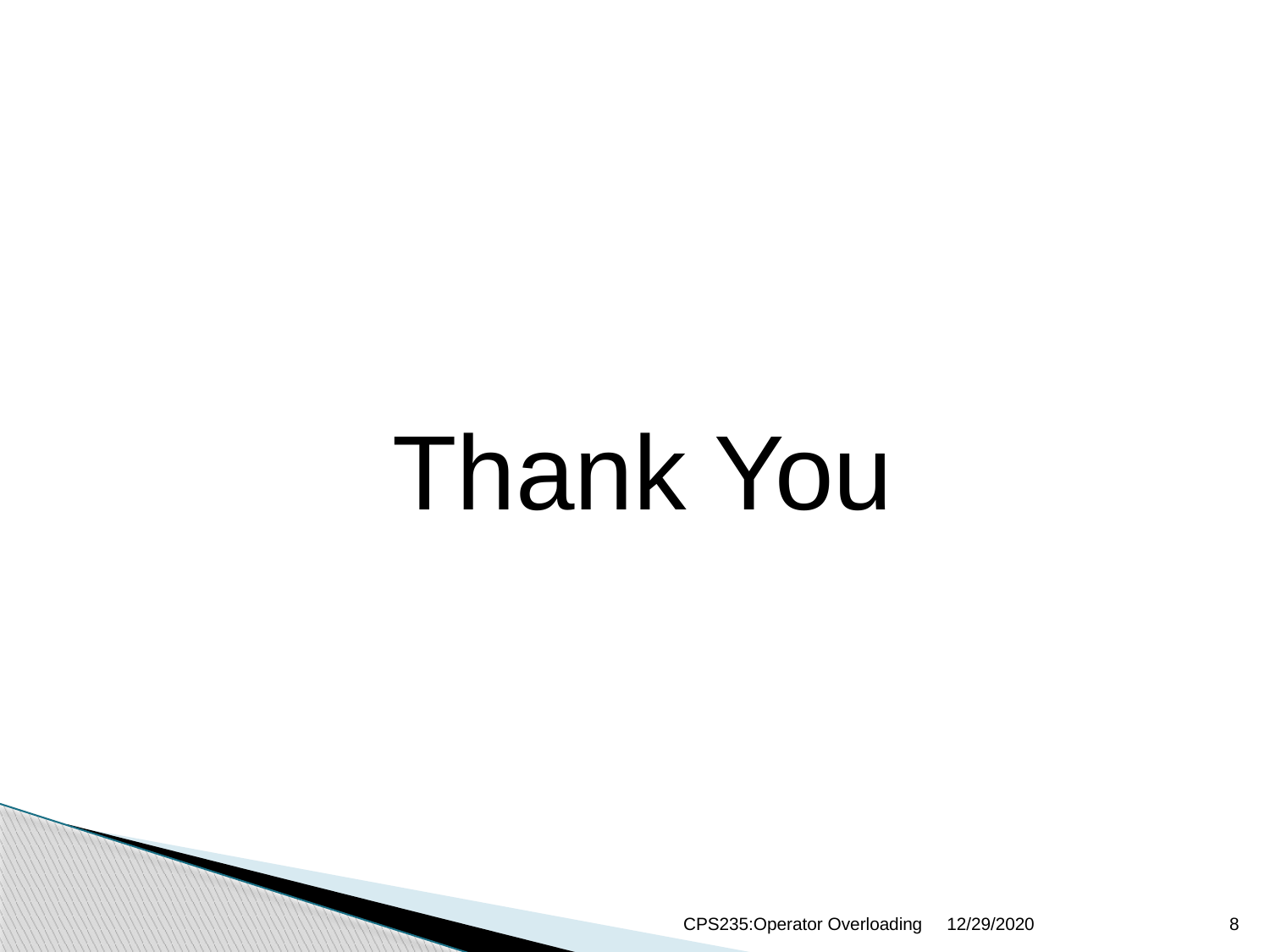

#

Thank You
CPS235:Operator Overloading
12/29/2020
8